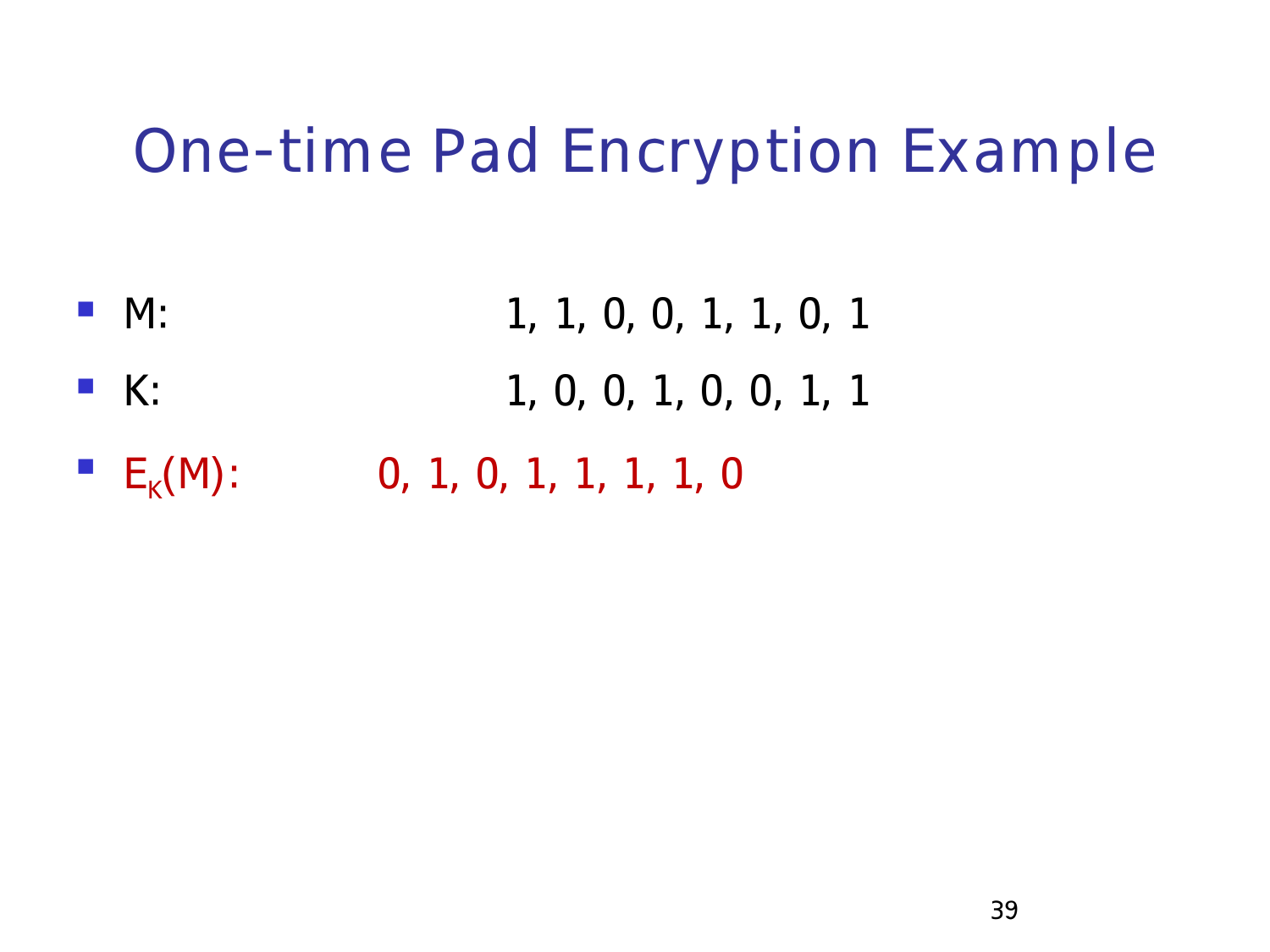

One-time Pad Encryption Example
M:			1, 1, 0, 0, 1, 1, 0, 1
K:			1, 0, 0, 1, 0, 0, 1, 1
EK(M):		0, 1, 0, 1, 1, 1, 1, 0

39